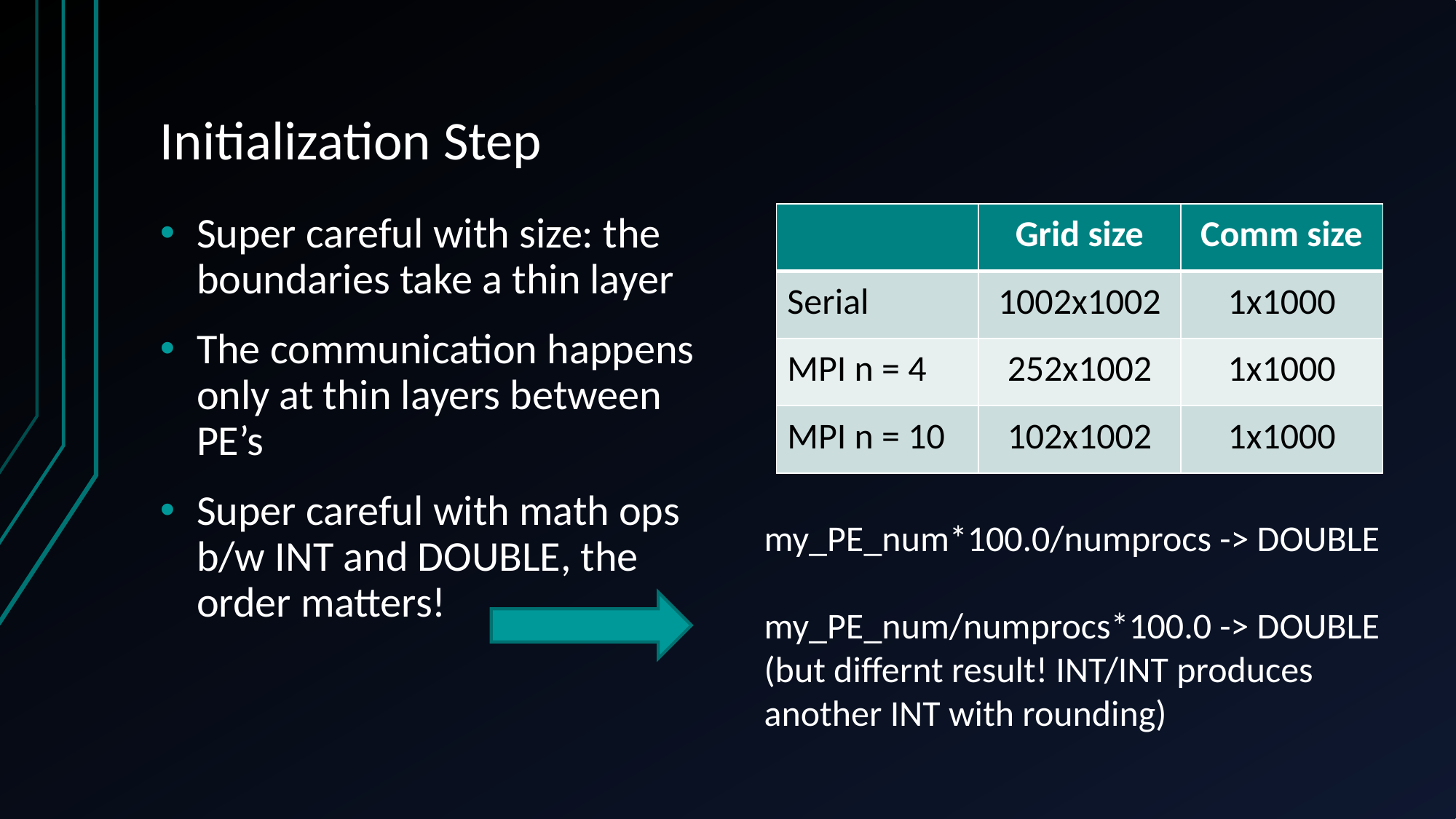

# Initialization Step
|  | Grid size | Comm size |
| --- | --- | --- |
| Serial | 1002x1002 | 1x1000 |
| MPI n = 4 | 252x1002 | 1x1000 |
| MPI n = 10 | 102x1002 | 1x1000 |
Super careful with size: the boundaries take a thin layer
The communication happens only at thin layers between PE’s
Super careful with math ops b/w INT and DOUBLE, the order matters!
my_PE_num*100.0/numprocs -> DOUBLE

my_PE_num/numprocs*100.0 -> DOUBLE (but differnt result! INT/INT produces another INT with rounding)